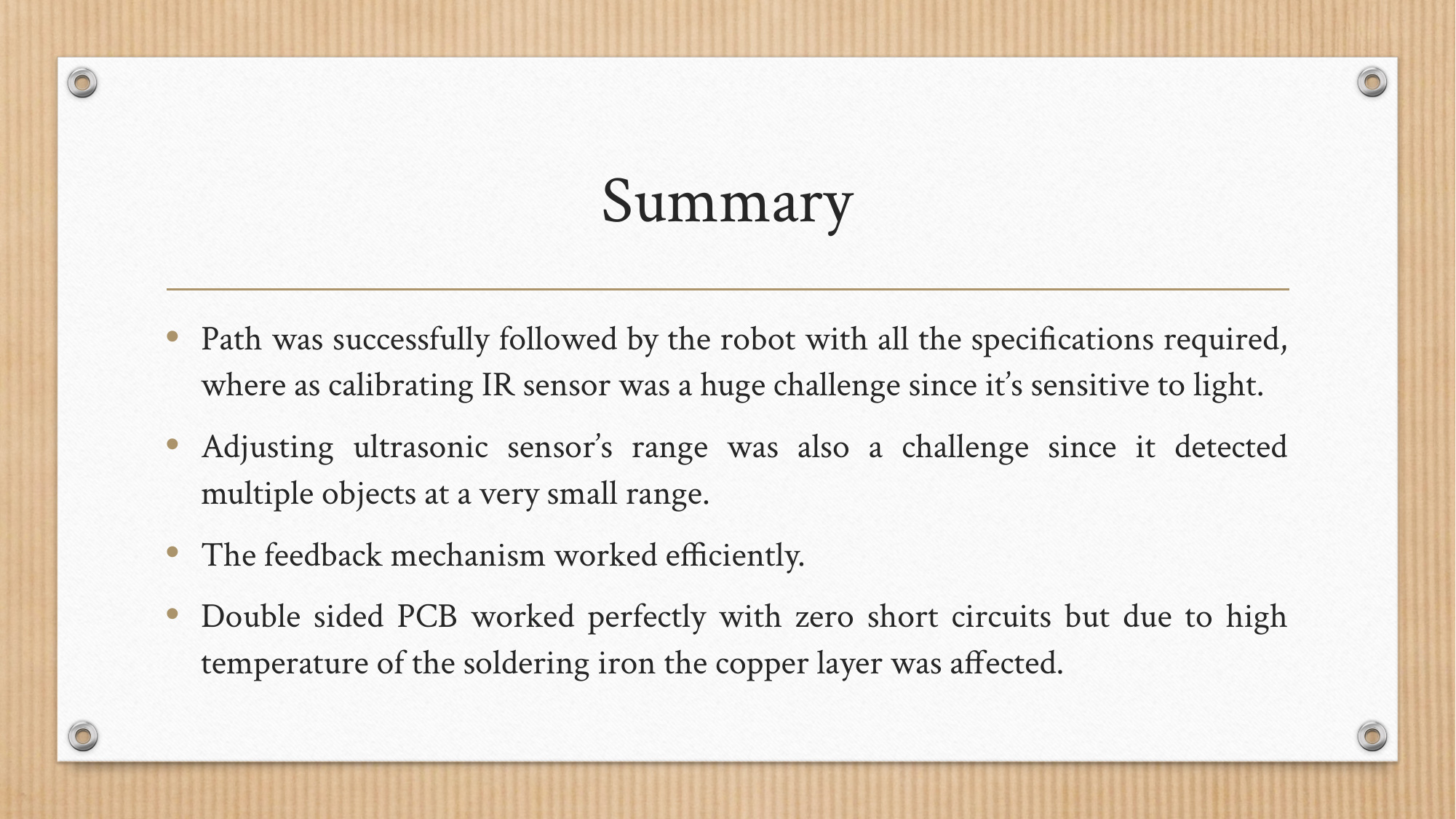

# Summary
Path was successfully followed by the robot with all the specifications required, where as calibrating IR sensor was a huge challenge since it’s sensitive to light.
Adjusting ultrasonic sensor’s range was also a challenge since it detected multiple objects at a very small range.
The feedback mechanism worked efficiently.
Double sided PCB worked perfectly with zero short circuits but due to high temperature of the soldering iron the copper layer was affected.